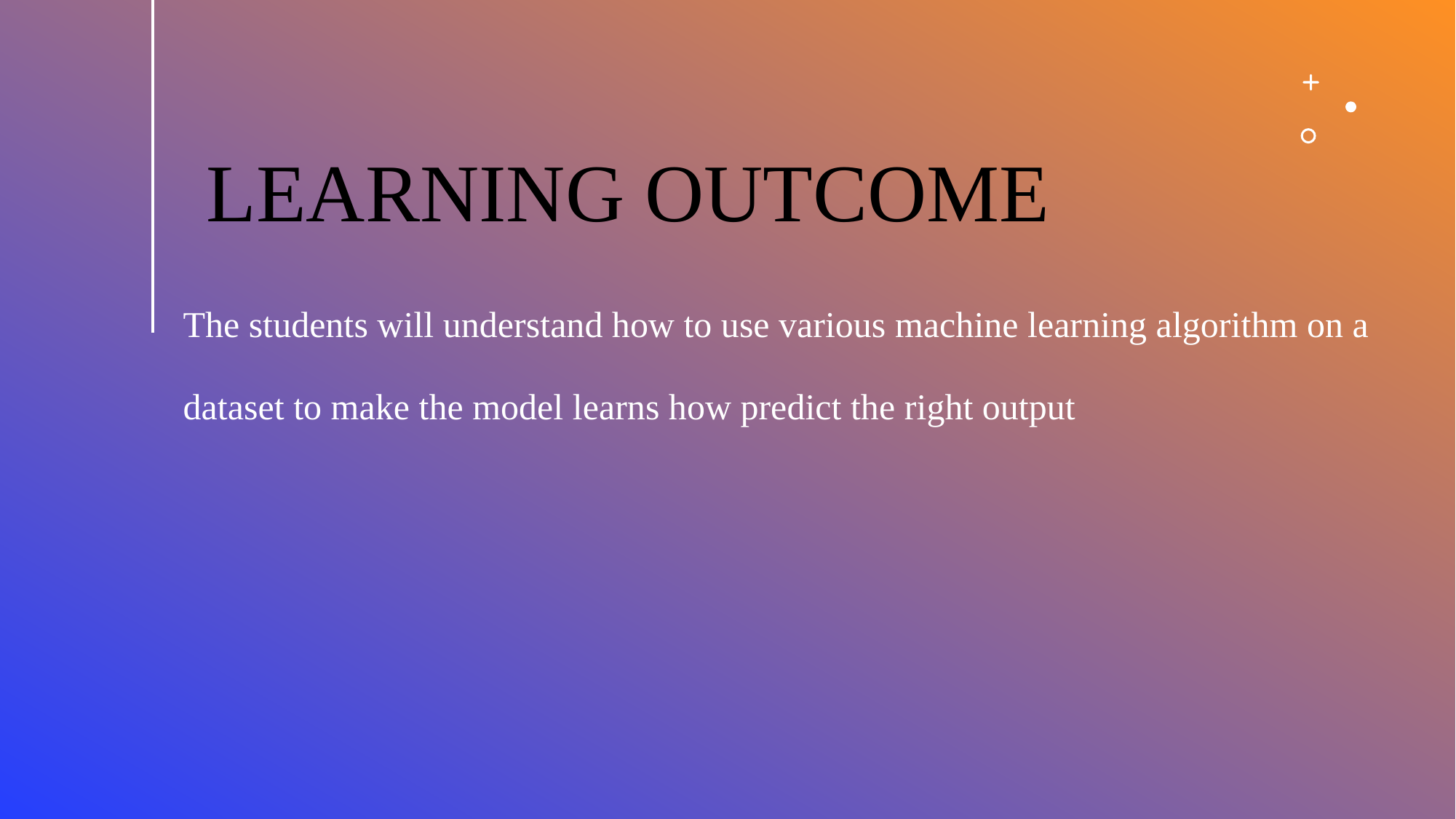

LEARNING OUTCOME
# The students will understand how to use various machine learning algorithm on a dataset to make the model learns how predict the right output